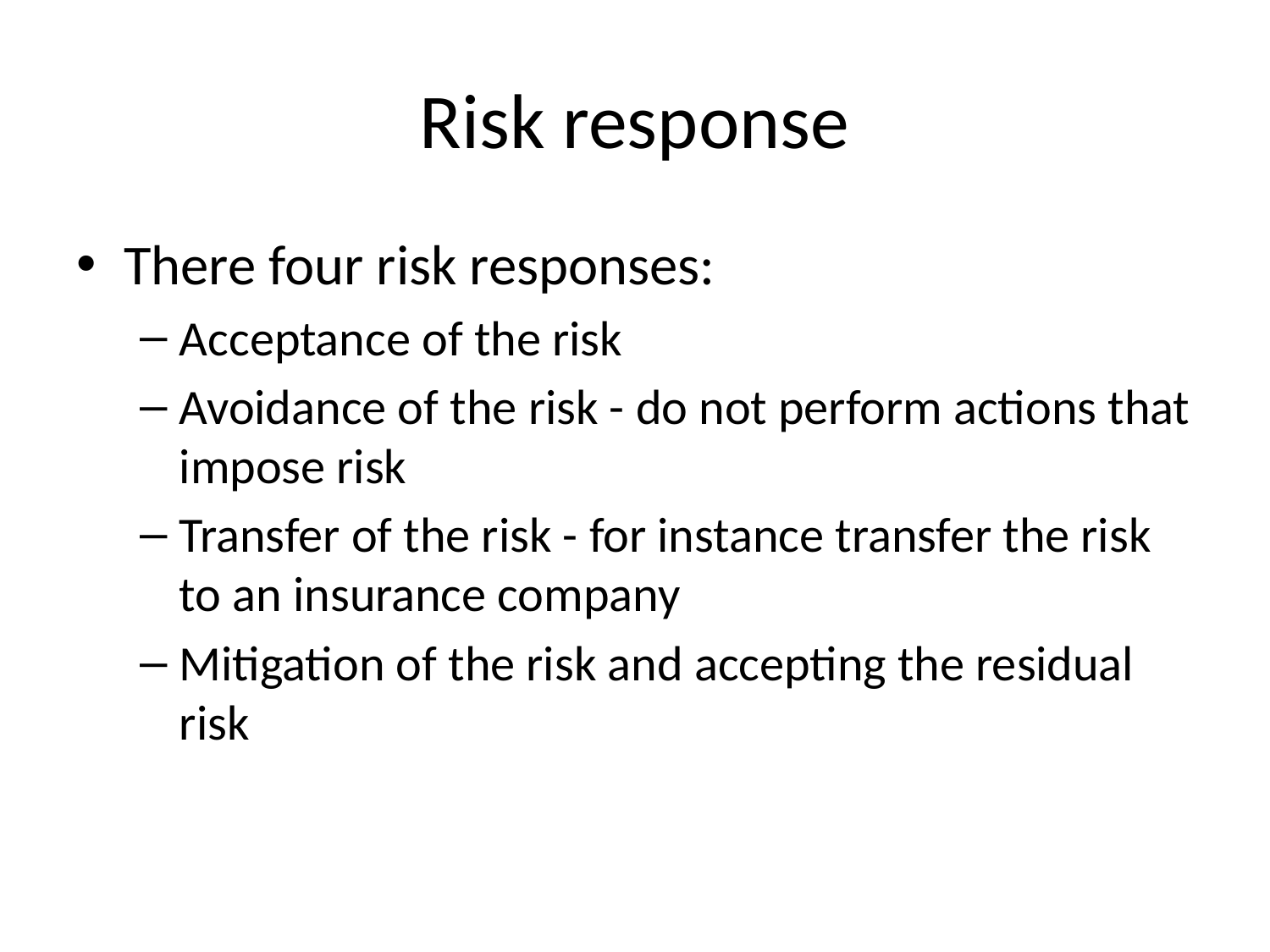

# Risk response
There four risk responses:
Acceptance of the risk
Avoidance of the risk - do not perform actions that impose risk
Transfer of the risk - for instance transfer the risk to an insurance company
Mitigation of the risk and accepting the residual risk